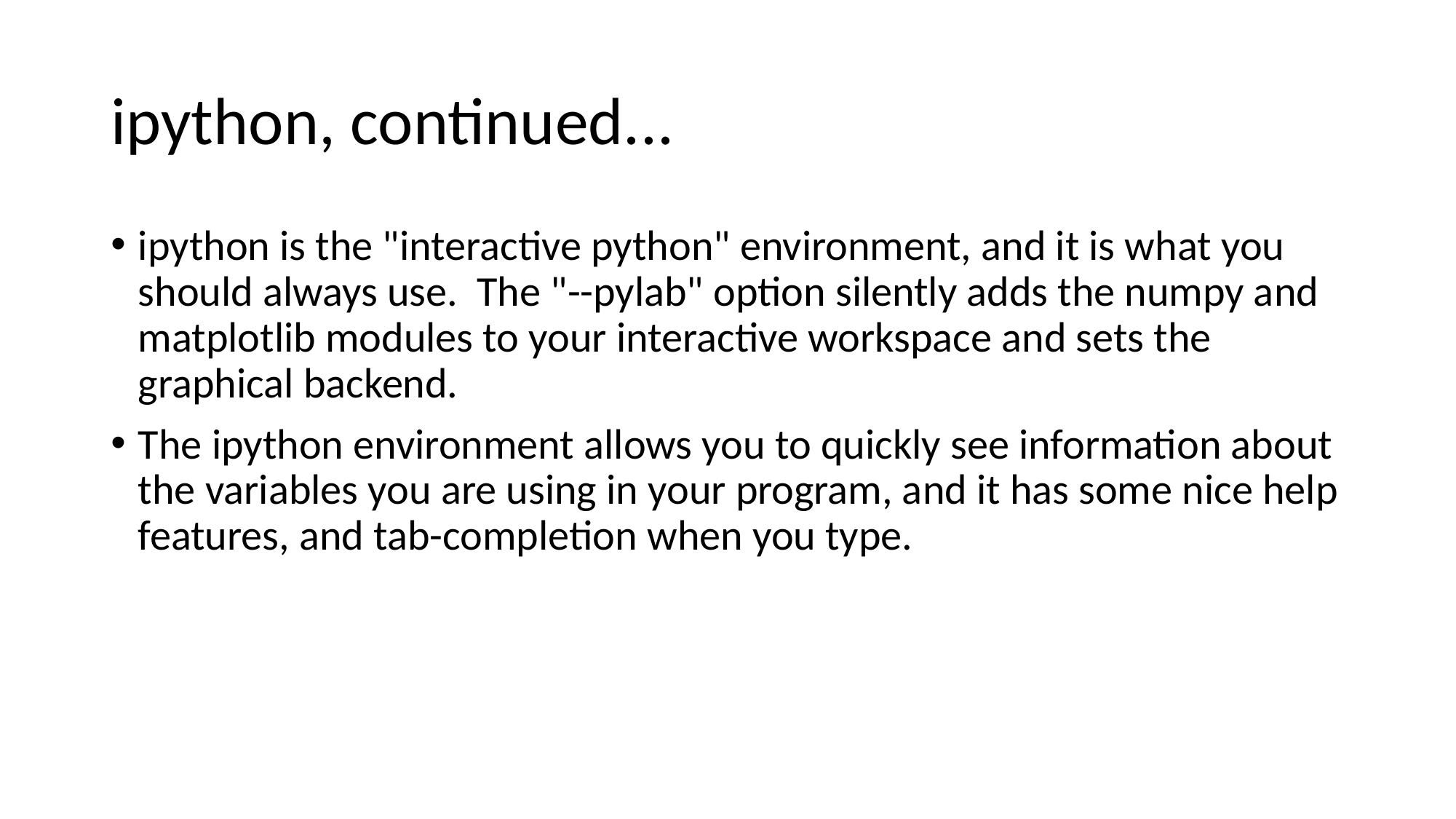

# ipython, continued...
ipython is the "interactive python" environment, and it is what you should always use.  The "--pylab" option silently adds the numpy and matplotlib modules to your interactive workspace and sets the graphical backend.
The ipython environment allows you to quickly see information about the variables you are using in your program, and it has some nice help features, and tab-completion when you type.